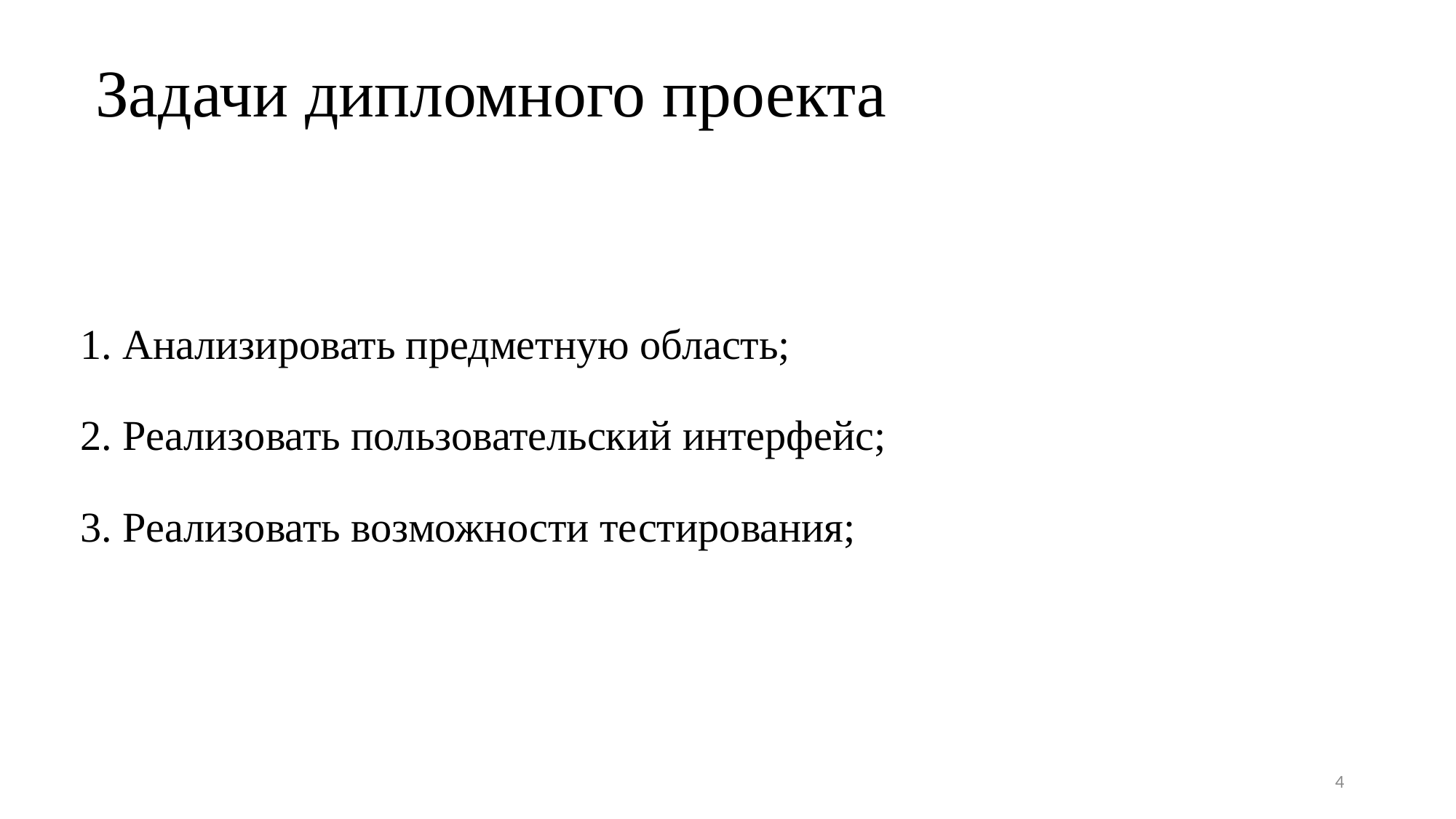

# Задачи дипломного проекта
1. Анализировать предметную область;
2. Реализовать пользовательский интерфейс;
3. Реализовать возможности тестирования;

4